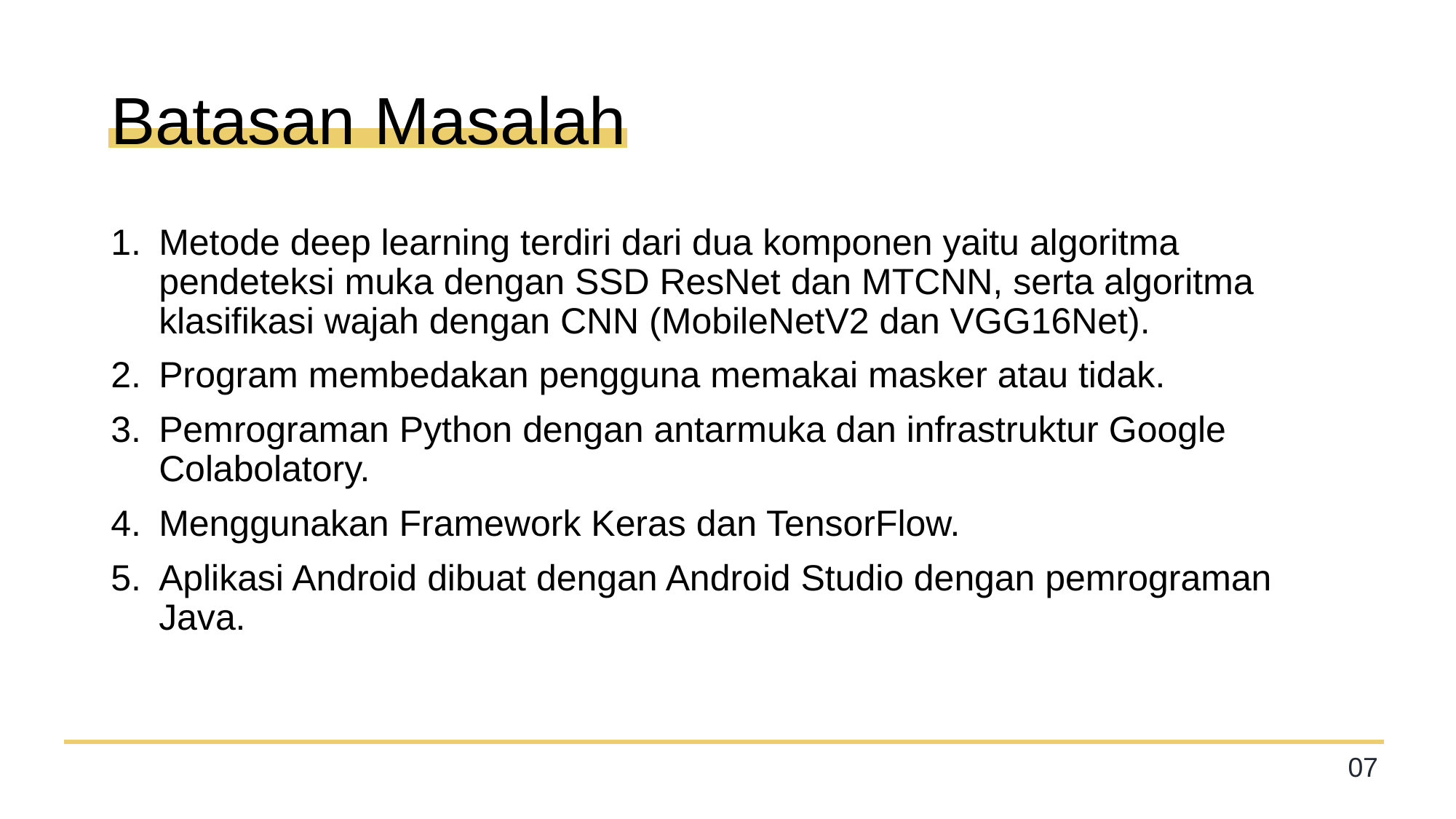

# Batasan Masalah

Metode deep learning terdiri dari dua komponen yaitu algoritma pendeteksi muka dengan SSD ResNet dan MTCNN, serta algoritma klasifikasi wajah dengan CNN (MobileNetV2 dan VGG16Net).
Program membedakan pengguna memakai masker atau tidak.
Pemrograman Python dengan antarmuka dan infrastruktur Google Colabolatory.
Menggunakan Framework Keras dan TensorFlow.
Aplikasi Android dibuat dengan Android Studio dengan pemrograman Java.

07